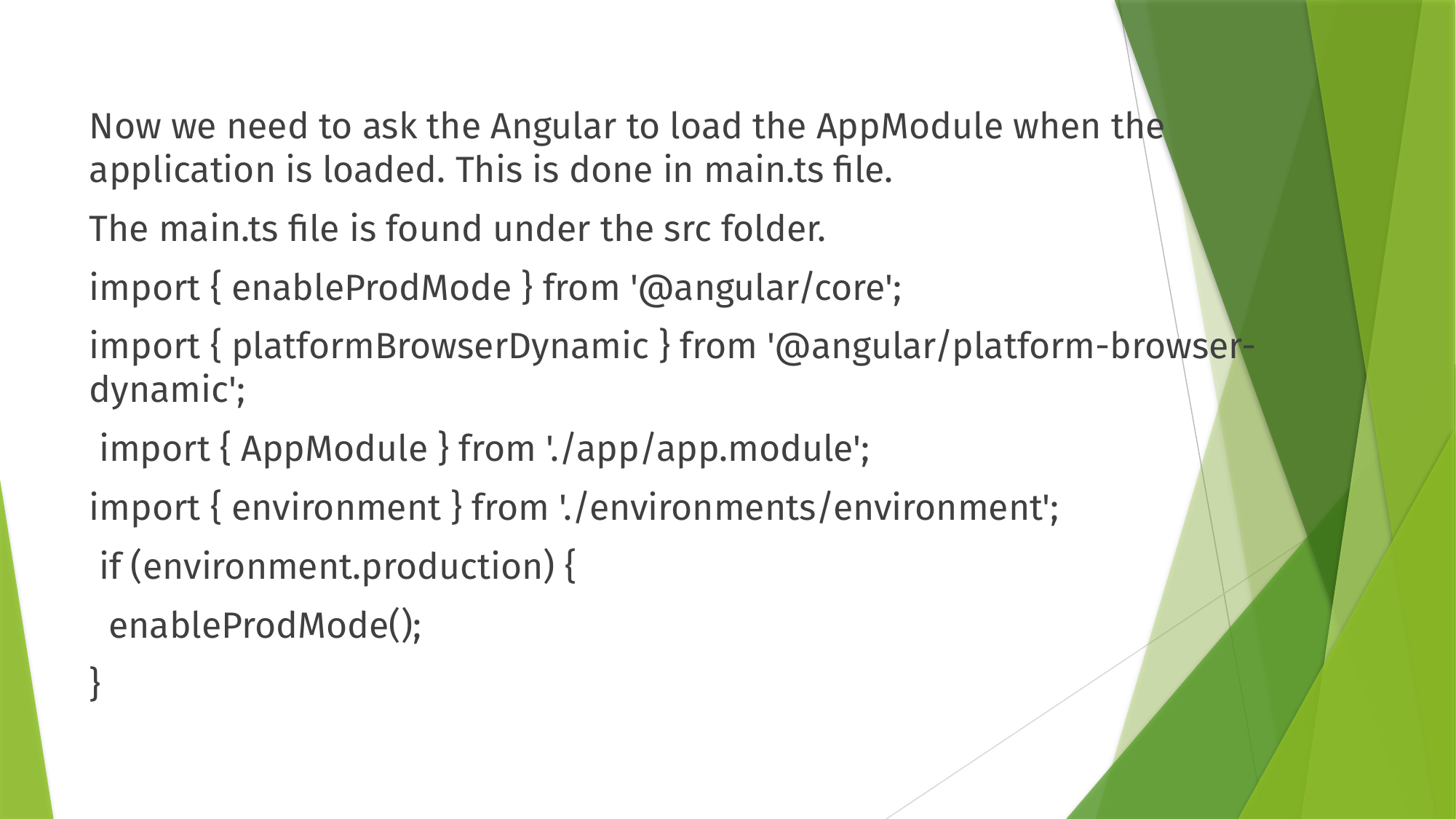

Now we need to ask the Angular to load the AppModule when the application is loaded. This is done in main.ts file.
The main.ts file is found under the src folder.
import { enableProdMode } from '@angular/core';
import { platformBrowserDynamic } from '@angular/platform-browser-dynamic';
 import { AppModule } from './app/app.module';
import { environment } from './environments/environment';
 if (environment.production) {
  enableProdMode();
}